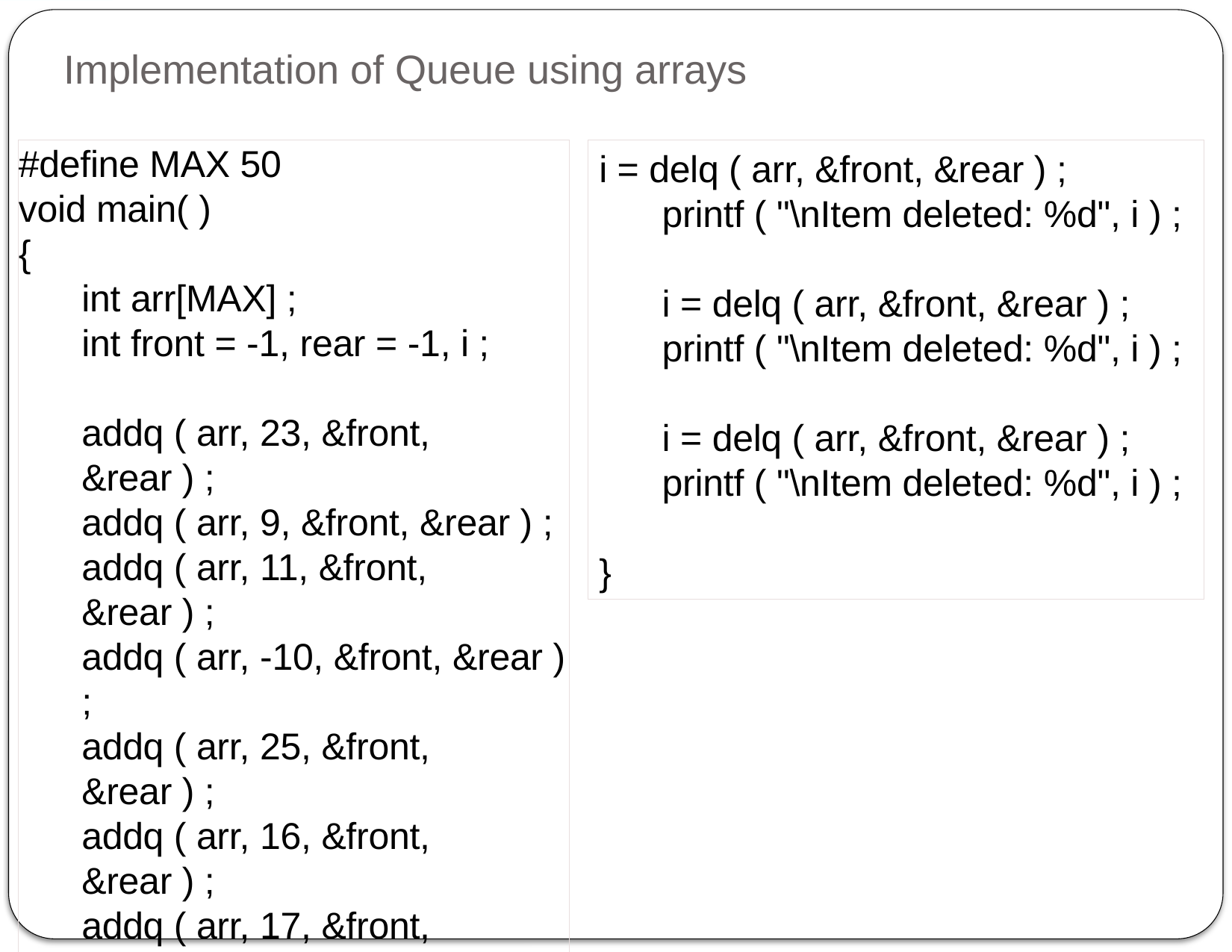

Implementation of Queue using arrays
#define MAX 50
void main( )
{
	int arr[MAX] ;
	int front = -1, rear = -1, i ;

	addq ( arr, 23, &front, &rear ) ;
	addq ( arr, 9, &front, &rear ) ;
	addq ( arr, 11, &front, &rear ) ;
	addq ( arr, -10, &front, &rear ) ;
	addq ( arr, 25, &front, &rear ) ;
	addq ( arr, 16, &front, &rear ) ;
	addq ( arr, 17, &front, &rear ) ;
	addq ( arr, 22, &front, &rear ) ;
	addq ( arr, 19, &front, &rear ) ;
	addq ( arr, 30, &front, &rear ) ;
	addq ( arr, 32, &front, &rear ) ;

i = delq ( arr, &front, &rear ) ;
	printf ( "\nItem deleted: %d", i ) ;

	i = delq ( arr, &front, &rear ) ;
	printf ( "\nItem deleted: %d", i ) ;

	i = delq ( arr, &front, &rear ) ;
	printf ( "\nItem deleted: %d", i ) ;

}